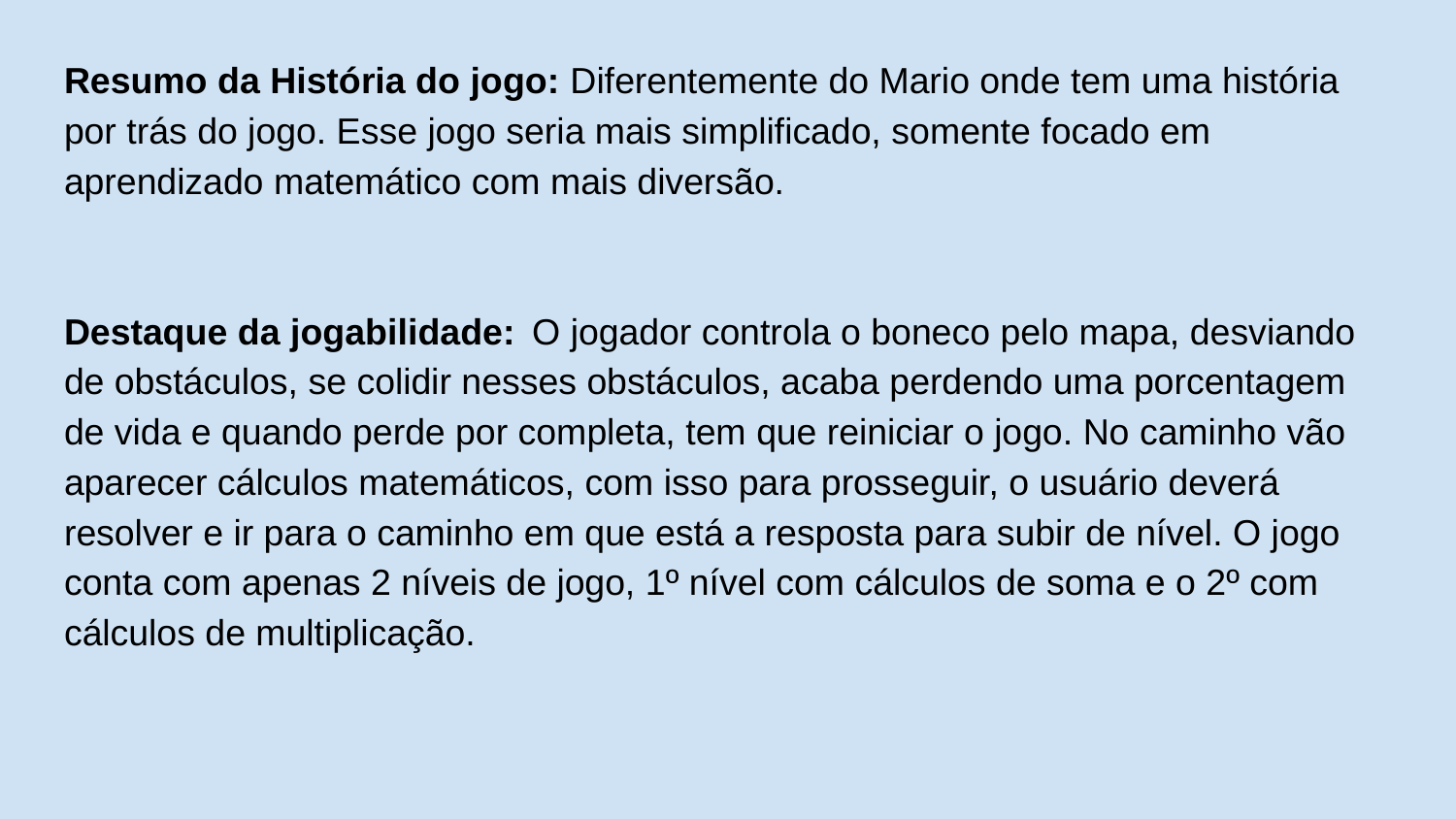

Resumo da História do jogo: Diferentemente do Mario onde tem uma história por trás do jogo. Esse jogo seria mais simplificado, somente focado em aprendizado matemático com mais diversão.

Destaque da jogabilidade:  O jogador controla o boneco pelo mapa, desviando de obstáculos, se colidir nesses obstáculos, acaba perdendo uma porcentagem de vida e quando perde por completa, tem que reiniciar o jogo. No caminho vão aparecer cálculos matemáticos, com isso para prosseguir, o usuário deverá resolver e ir para o caminho em que está a resposta para subir de nível. O jogo conta com apenas 2 níveis de jogo, 1º nível com cálculos de soma e o 2º com cálculos de multiplicação.